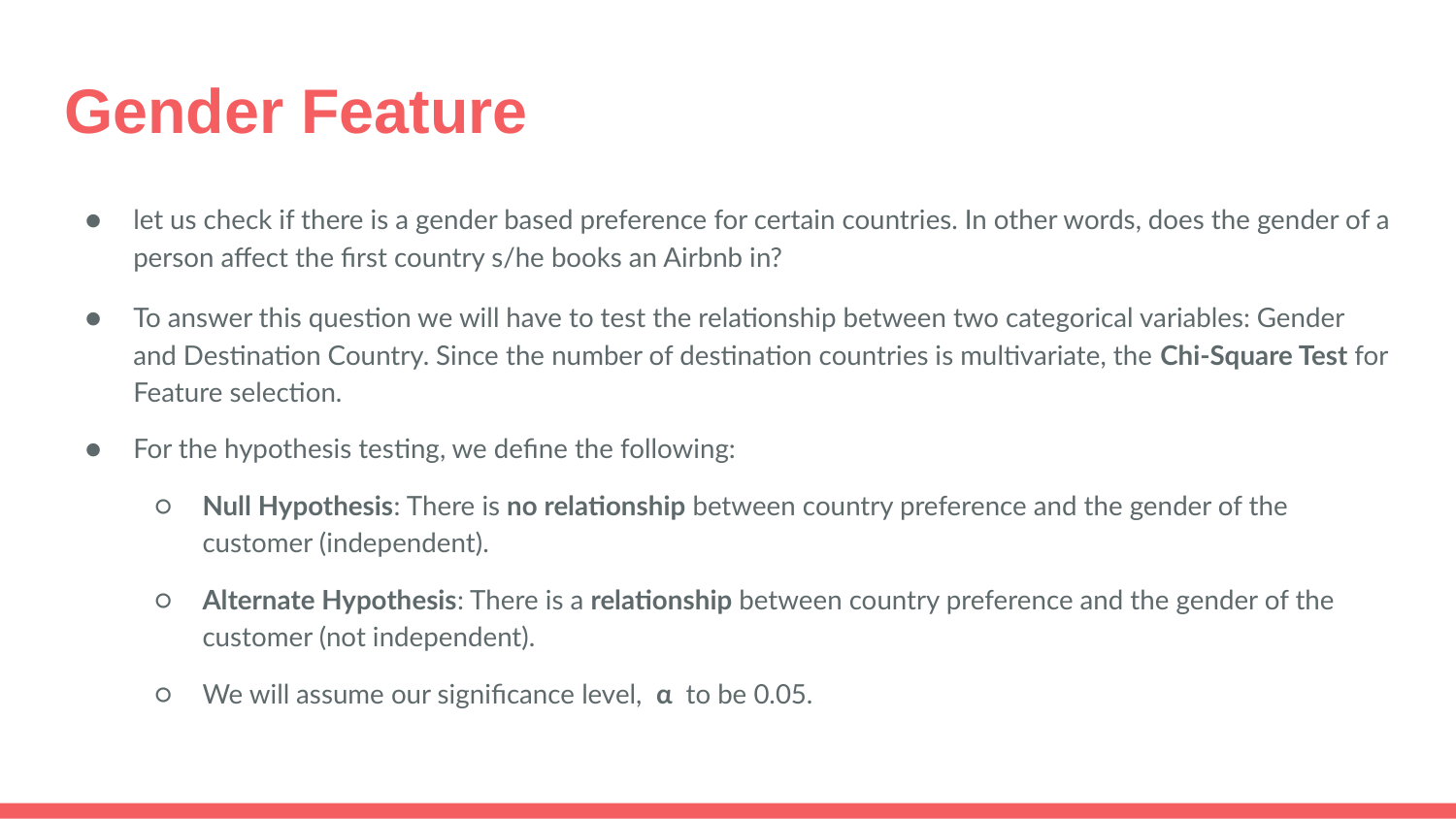

# Gender Feature

let us check if there is a gender based preference for certain countries. In other words, does the gender of a person affect the first country s/he books an Airbnb in?
To answer this question we will have to test the relationship between two categorical variables: Gender and Destination Country. Since the number of destination countries is multivariate, the Chi-Square Test for Feature selection.
For the hypothesis testing, we define the following:
Null Hypothesis: There is no relationship between country preference and the gender of the customer (independent).
Alternate Hypothesis: There is a relationship between country preference and the gender of the customer (not independent).
We will assume our significance level,  α  to be 0.05.